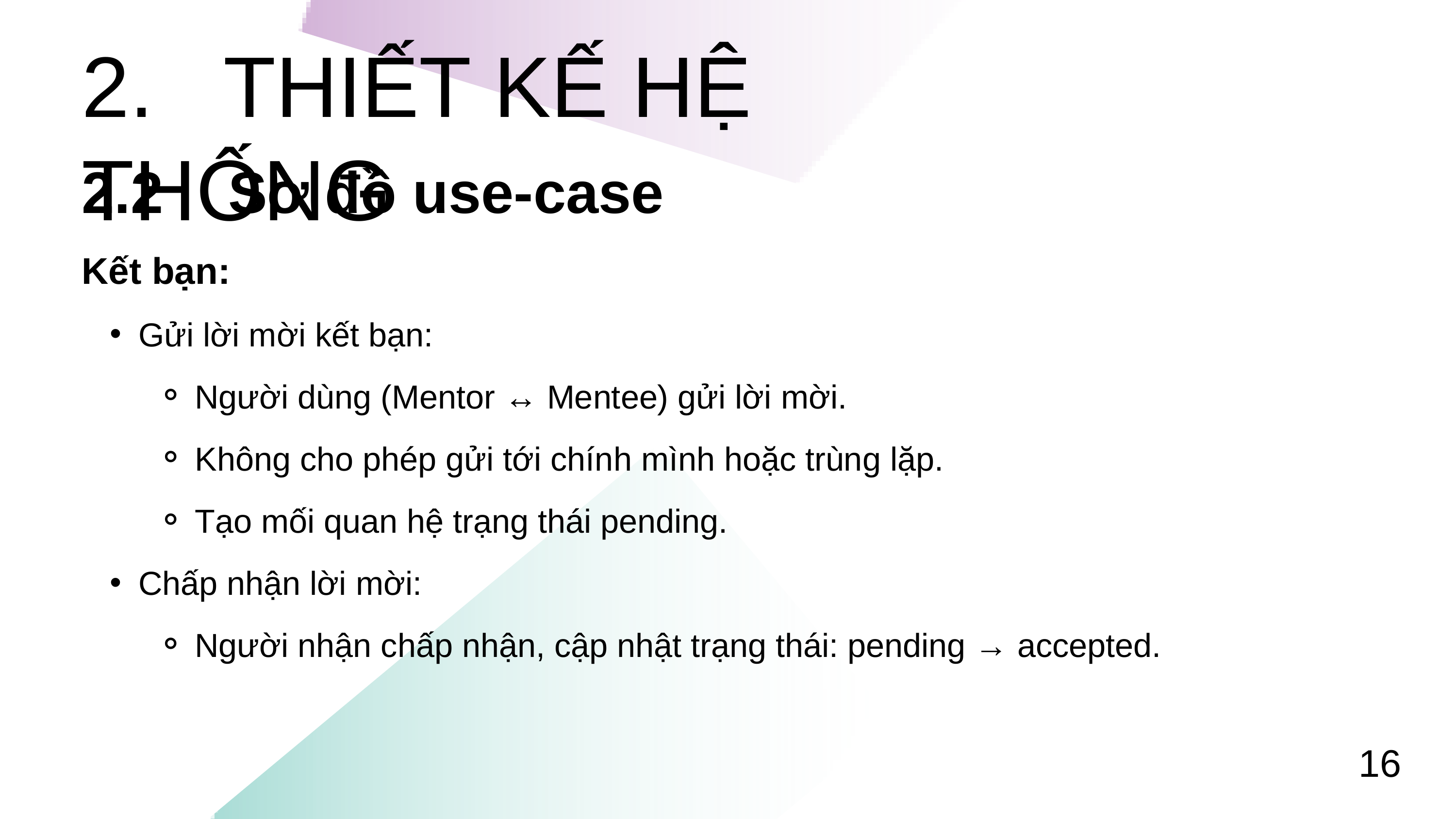

2.   THIẾT KẾ HỆ THỐNG
2.2    Sơ đồ use-case
Kết bạn:
Gửi lời mời kết bạn:
Người dùng (Mentor ↔ Mentee) gửi lời mời.
Không cho phép gửi tới chính mình hoặc trùng lặp.
Tạo mối quan hệ trạng thái pending.
Chấp nhận lời mời:
Người nhận chấp nhận, cập nhật trạng thái: pending → accepted.

16